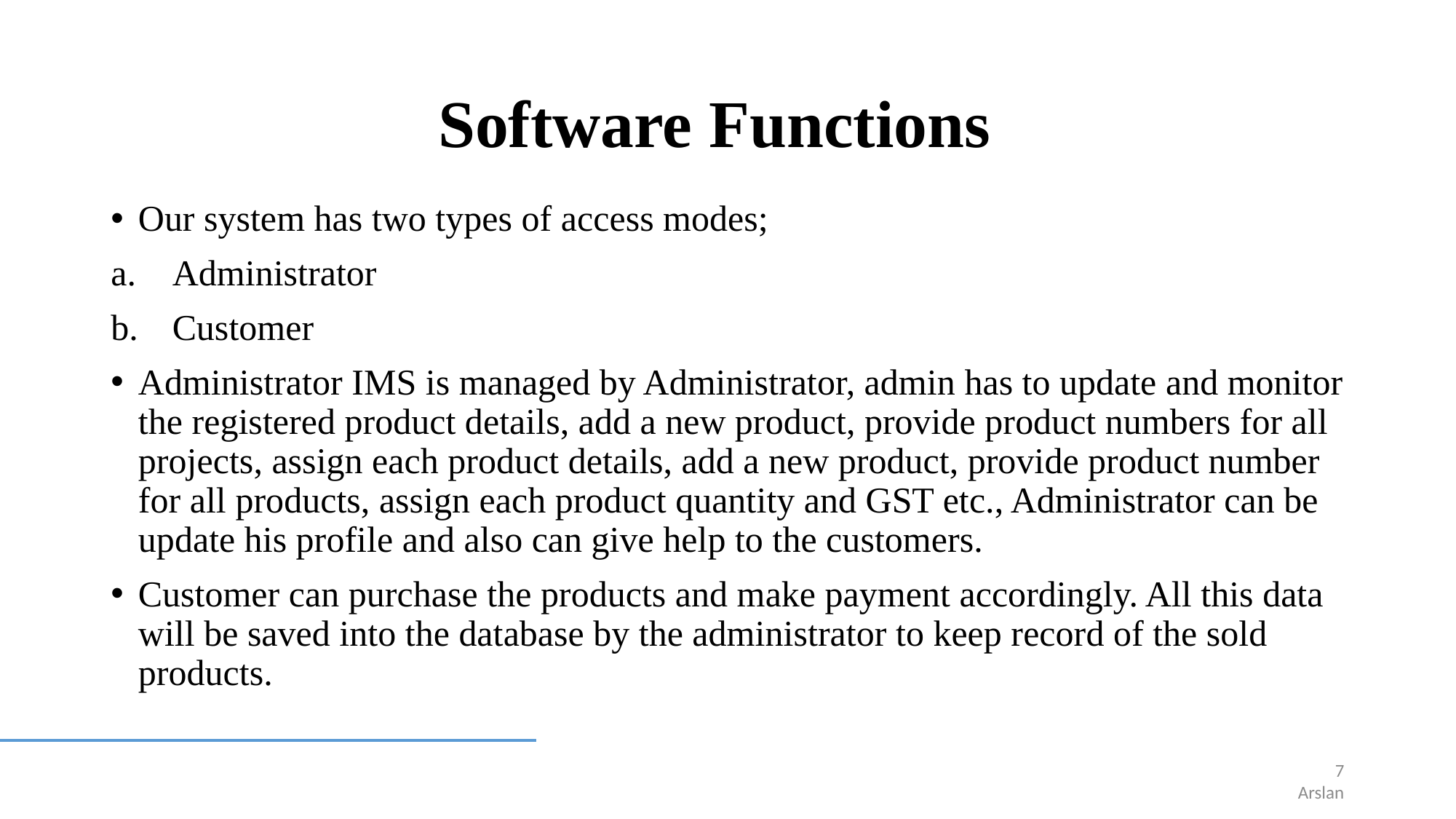

# Software Functions
Our system has two types of access modes;
Administrator
Customer
Administrator IMS is managed by Administrator, admin has to update and monitor the registered product details, add a new product, provide product numbers for all projects, assign each product details, add a new product, provide product number for all products, assign each product quantity and GST etc., Administrator can be update his profile and also can give help to the customers.
Customer can purchase the products and make payment accordingly. All this data will be saved into the database by the administrator to keep record of the sold products.

7
Arslan